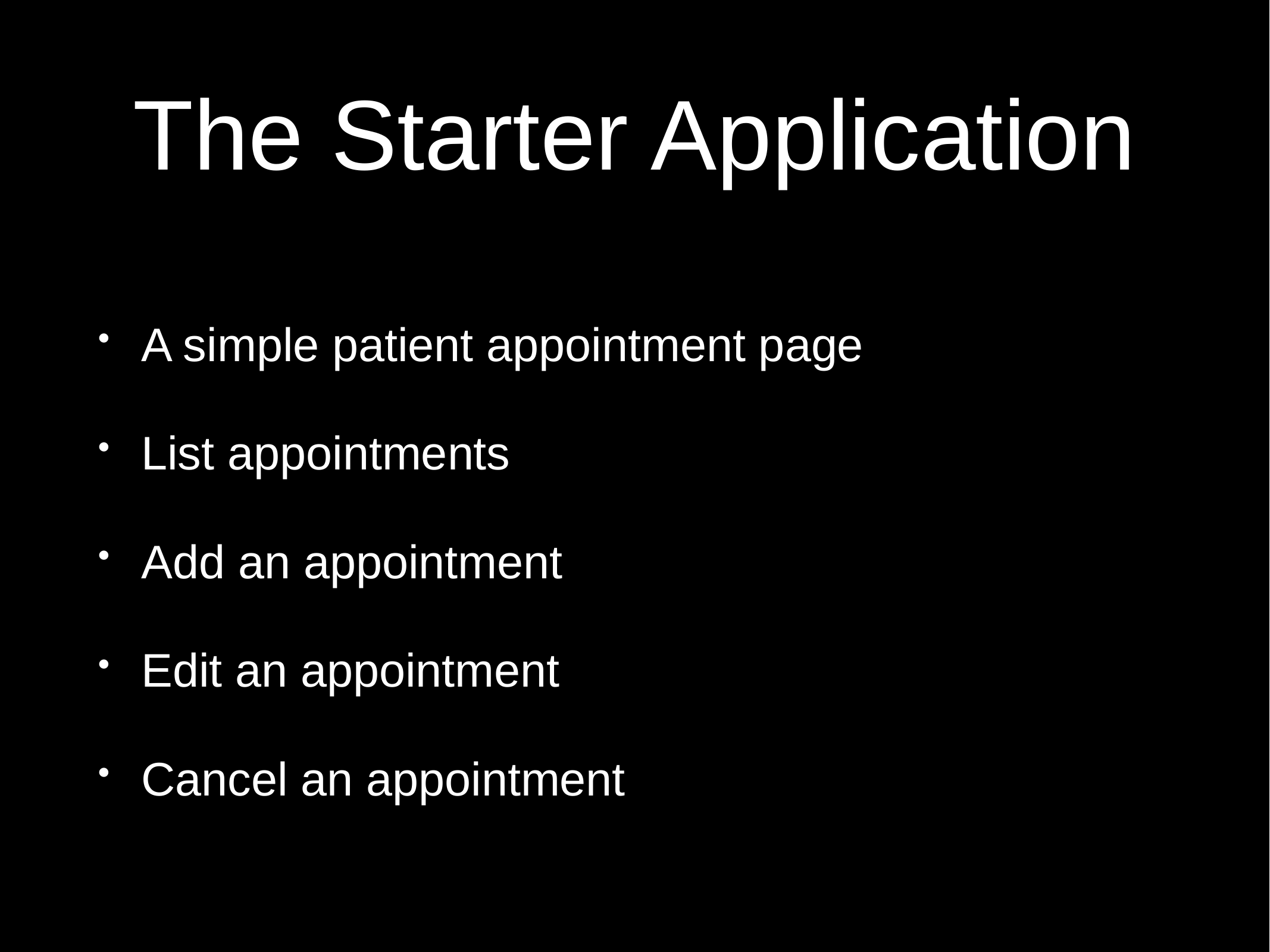

# The Starter Application
A simple patient appointment page
List appointments
Add an appointment
Edit an appointment
Cancel an appointment